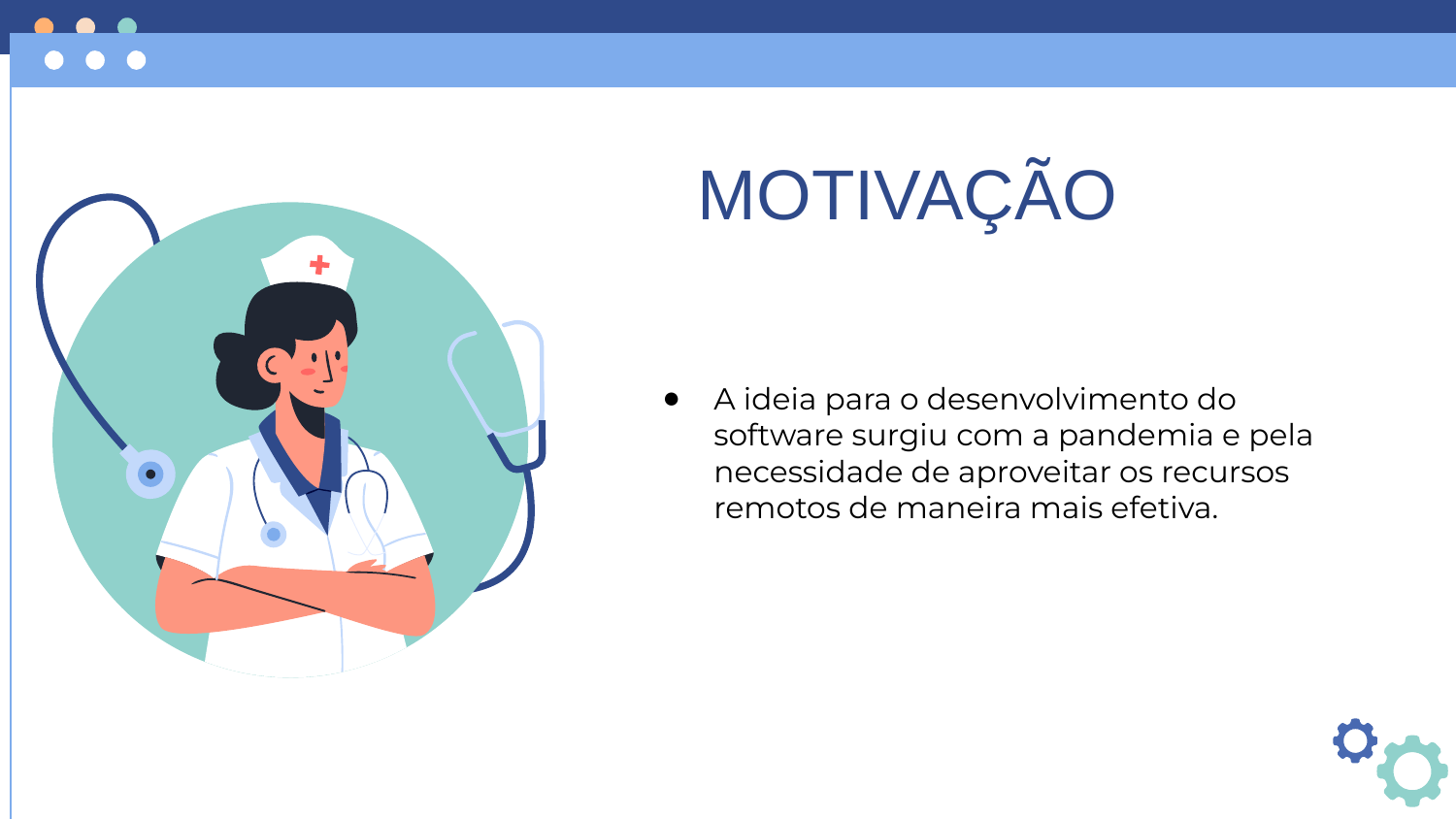

# MOTIVAÇÃO

A ideia para o desenvolvimento do software surgiu com a pandemia e pela necessidade de aproveitar os recursos remotos de maneira mais efetiva.